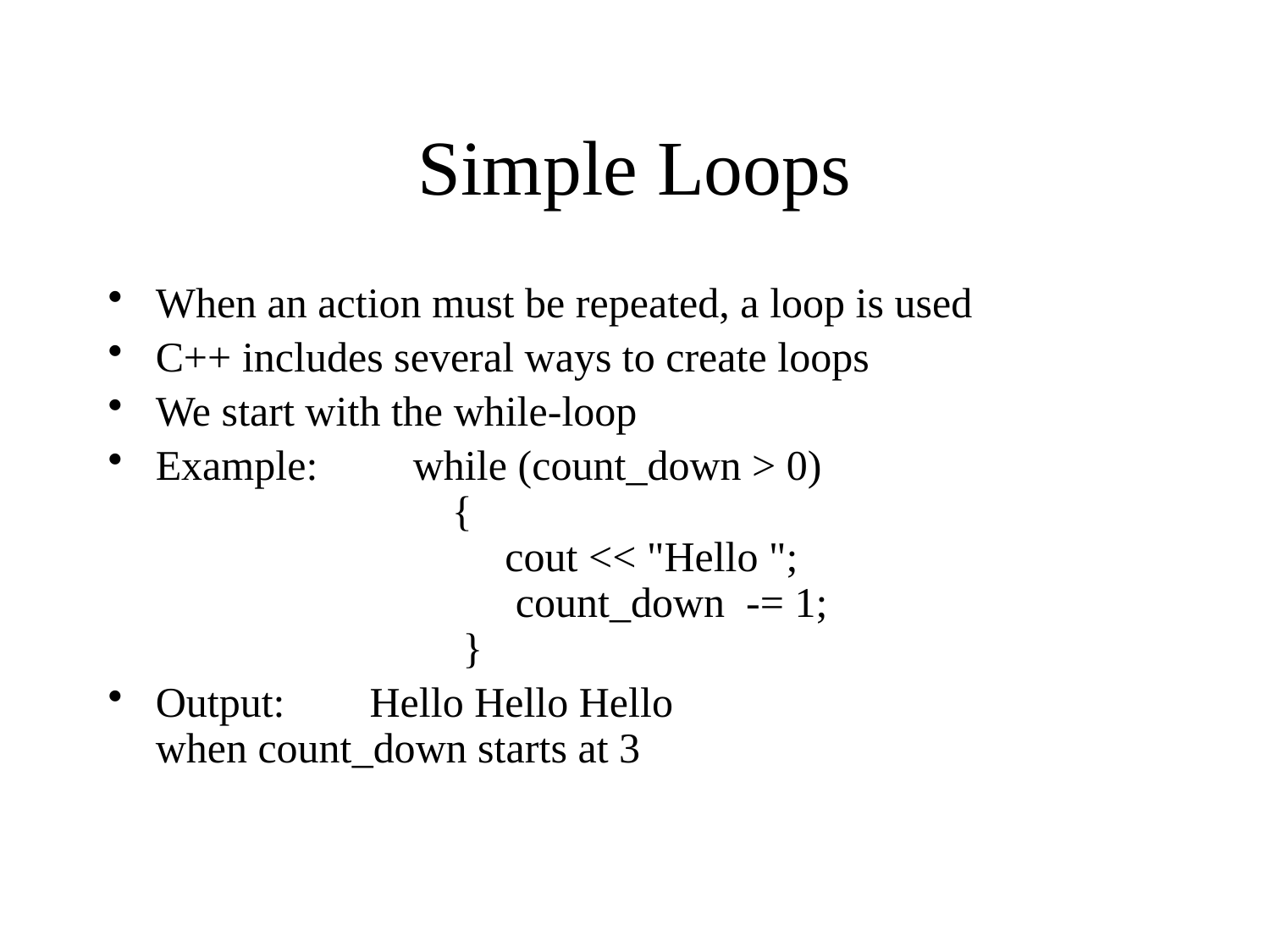

# Simple Loops
When an action must be repeated, a loop is used
C++ includes several ways to create loops
We start with the while-loop
Example:         while (count_down > 0)
                            {
                                 cout << "Hello ";
                                  count_down  -= 1;
                             }
Output:        Hello Hello Hello
when count_down starts at 3